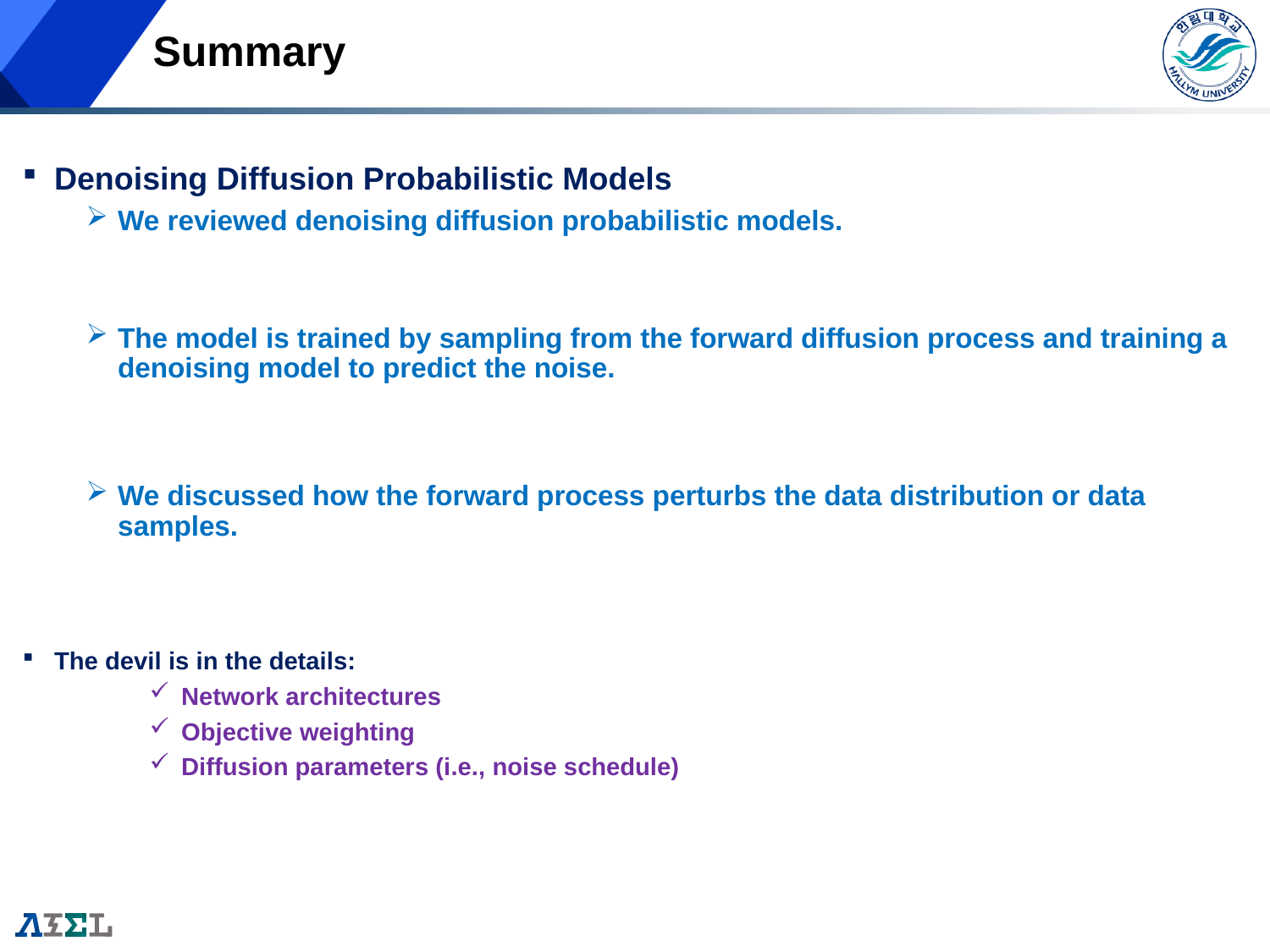

# Summary

Denoising Diffusion Probabilistic Models
We reviewed denoising diffusion probabilistic models.

The model is trained by sampling from the forward diffusion process and training a denoising model to predict the noise.

We discussed how the forward process perturbs the data distribution or data samples.

The devil is in the details:
Network architectures
Objective weighting
Diffusion parameters (i.e., noise schedule)